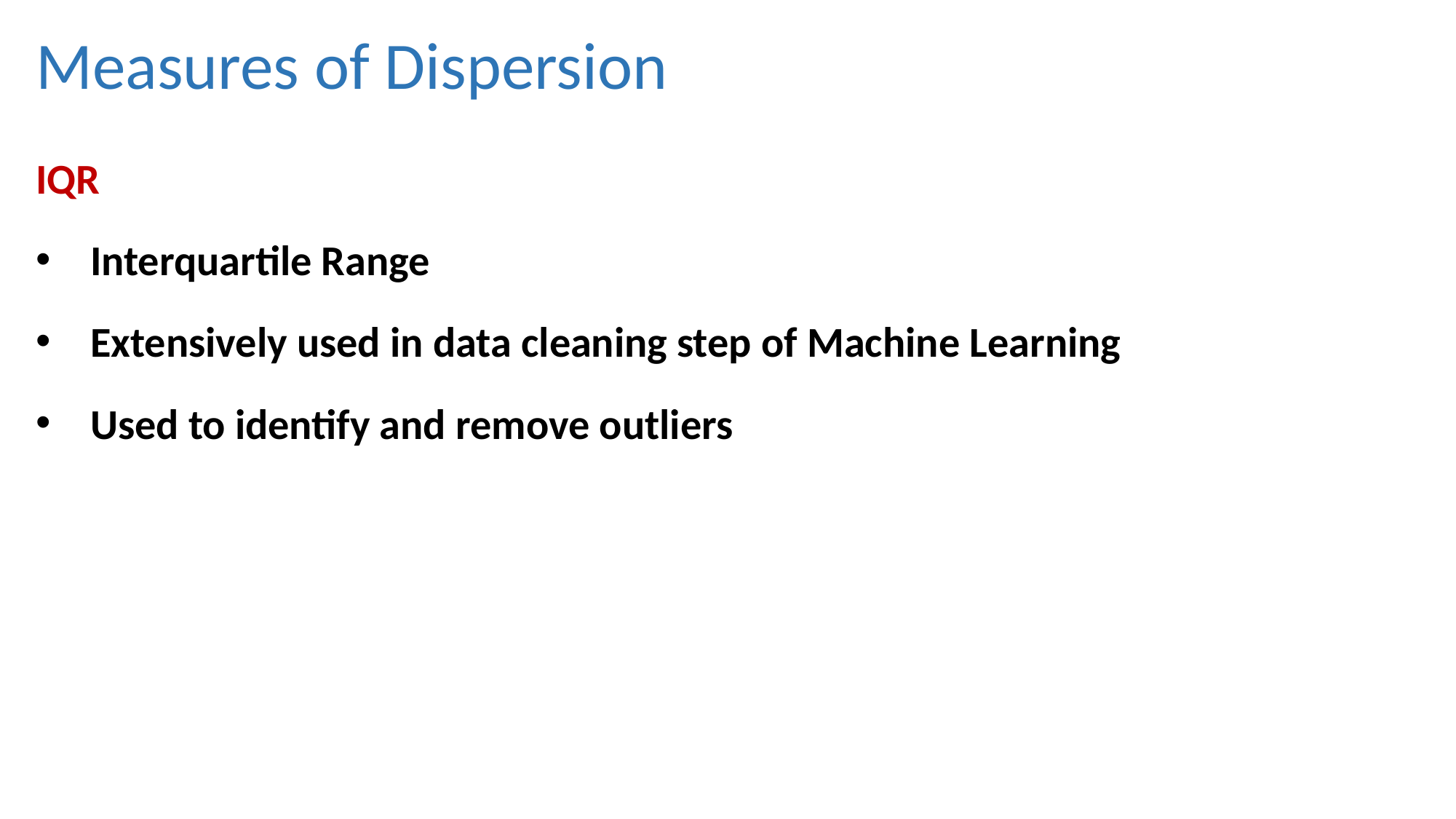

# Measures of Dispersion
IQR
Interquartile Range
Extensively used in data cleaning step of Machine Learning
Used to identify and remove outliers